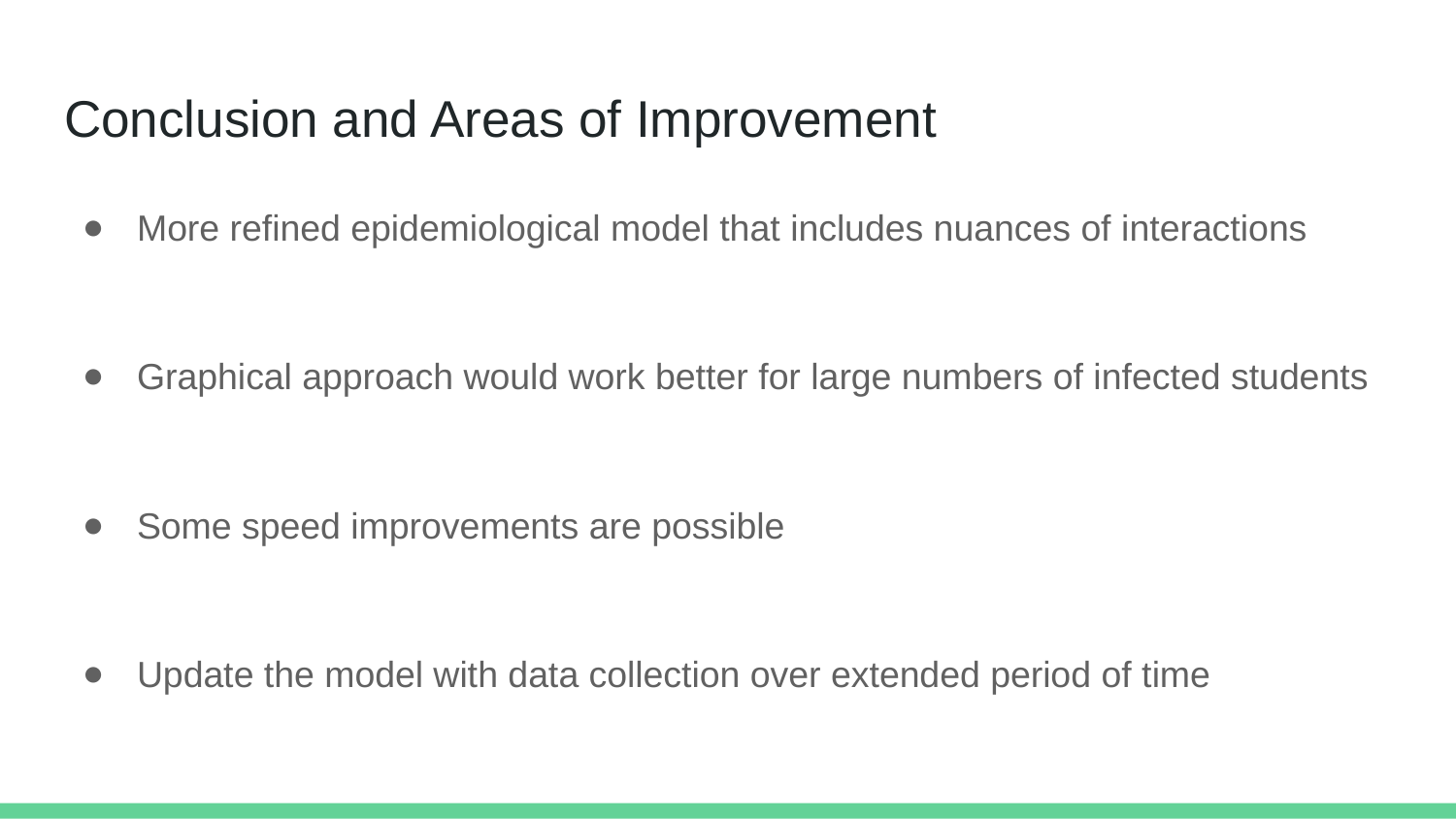

# Conclusion and Areas of Improvement
More refined epidemiological model that includes nuances of interactions

Graphical approach would work better for large numbers of infected students

Some speed improvements are possible

Update the model with data collection over extended period of time